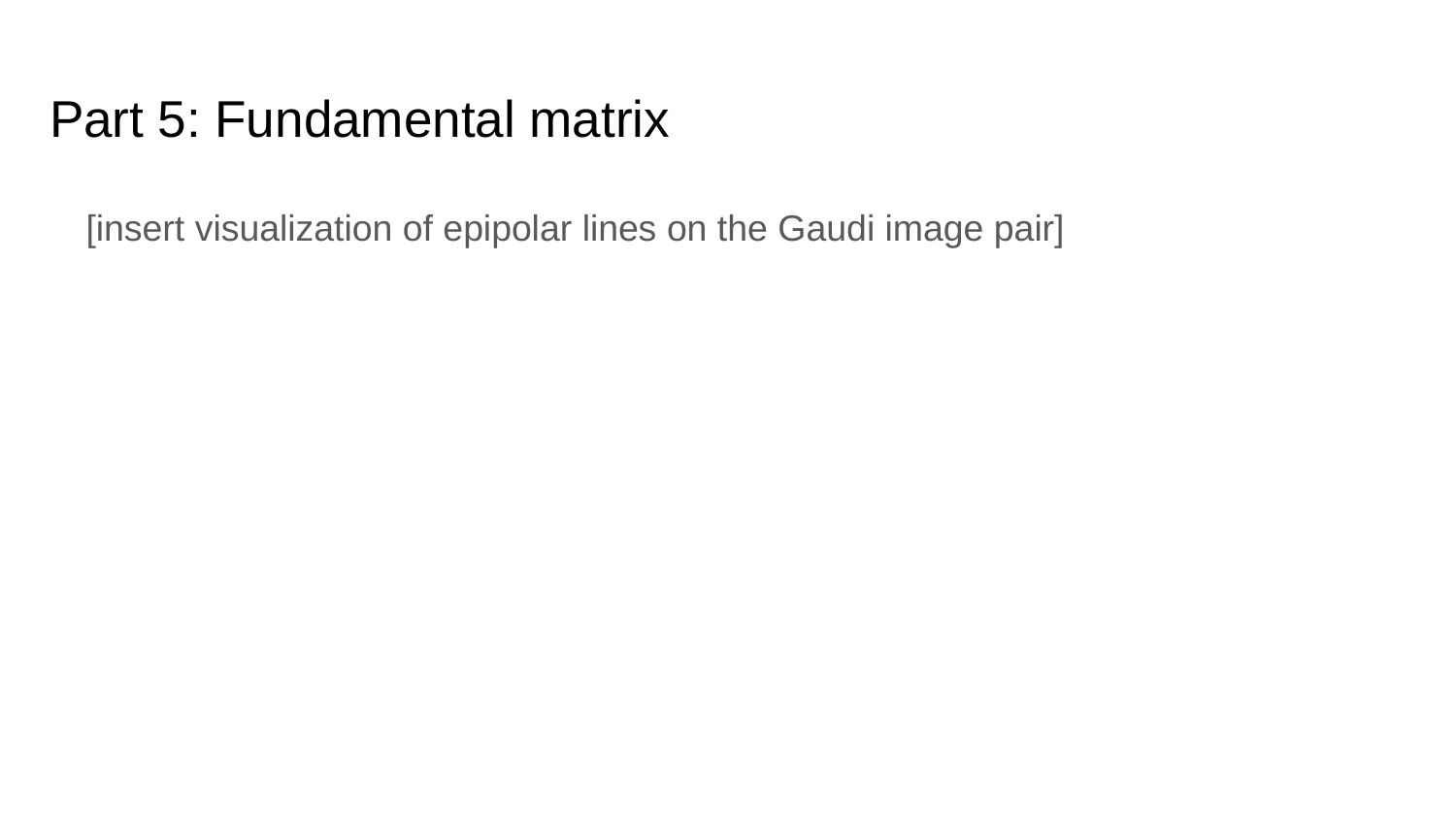

# Part 5: Fundamental matrix
[insert visualization of epipolar lines on the Gaudi image pair]